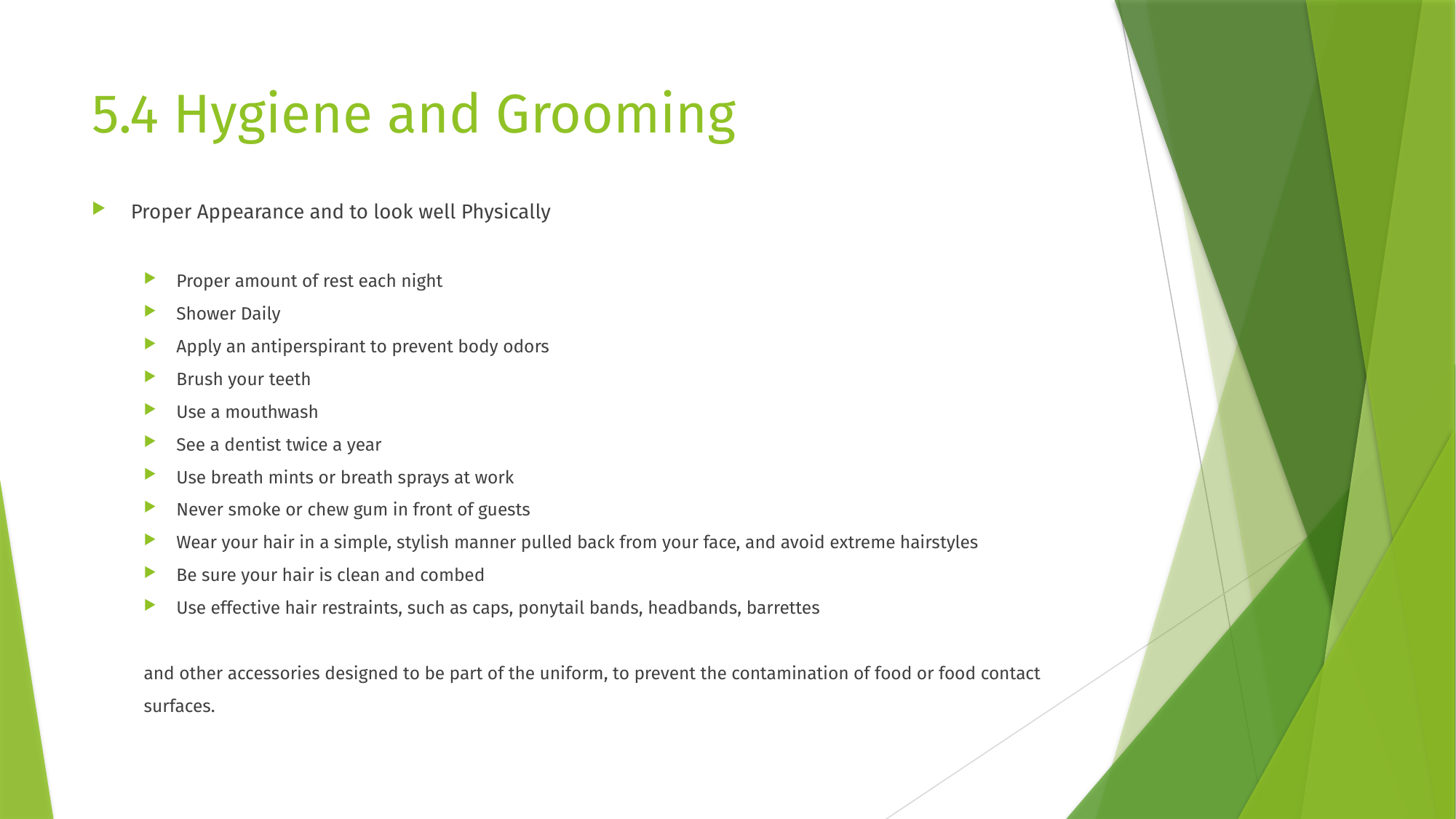

# 5.4 Hygiene and Grooming
Proper Appearance and to look well Physically

Proper amount of rest each night
Shower Daily
Apply an antiperspirant to prevent body odors
Brush your teeth
Use a mouthwash
See a dentist twice a year
Use breath mints or breath sprays at work
Never smoke or chew gum in front of guests
Wear your hair in a simple, stylish manner pulled back from your face, and avoid extreme hairstyles
Be sure your hair is clean and combed
Use effective hair restraints, such as caps, ponytail bands, headbands, barrettes

and other accessories designed to be part of the uniform, to prevent the contamination of food or food contact
surfaces.